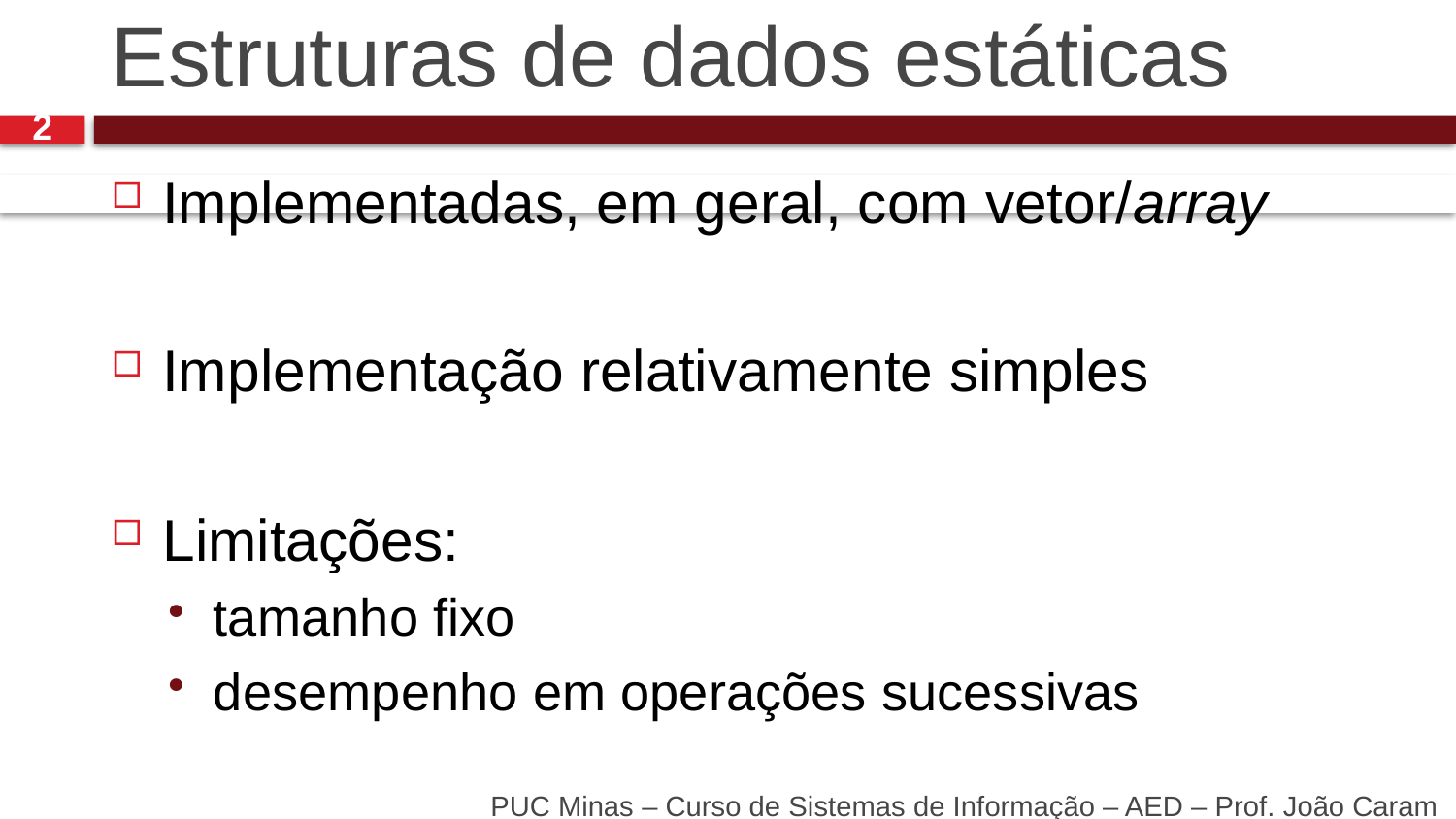

# Estruturas de dados estáticas
2
Implementadas, em geral, com vetor/array

Implementação relativamente simples

Limitações:
tamanho fixo
desempenho em operações sucessivas
PUC Minas – Curso de Sistemas de Informação – AED – Prof. João Caram